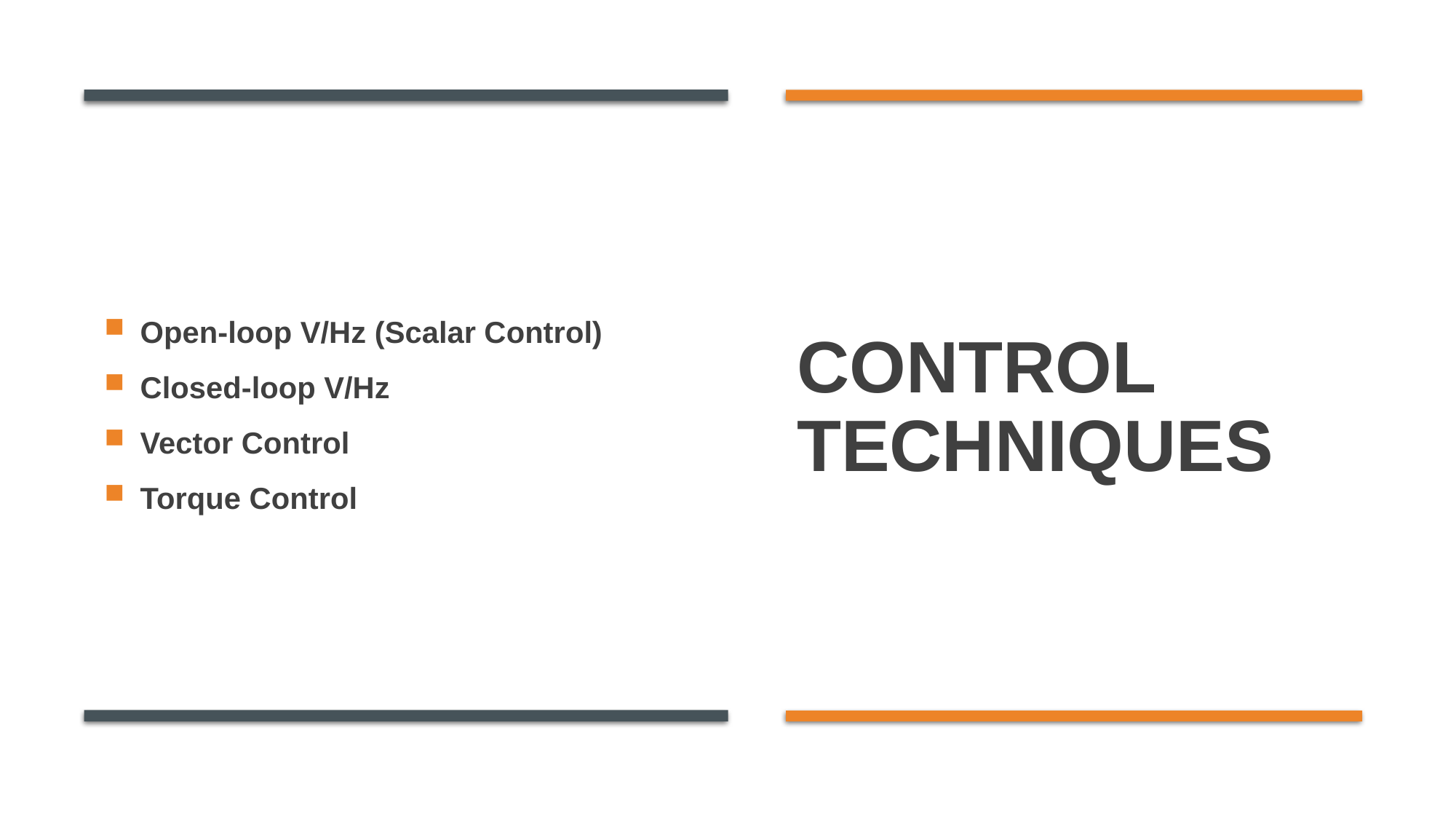

# Control Techniques
Open-loop V/Hz (Scalar Control)
Closed-loop V/Hz
Vector Control
Torque Control